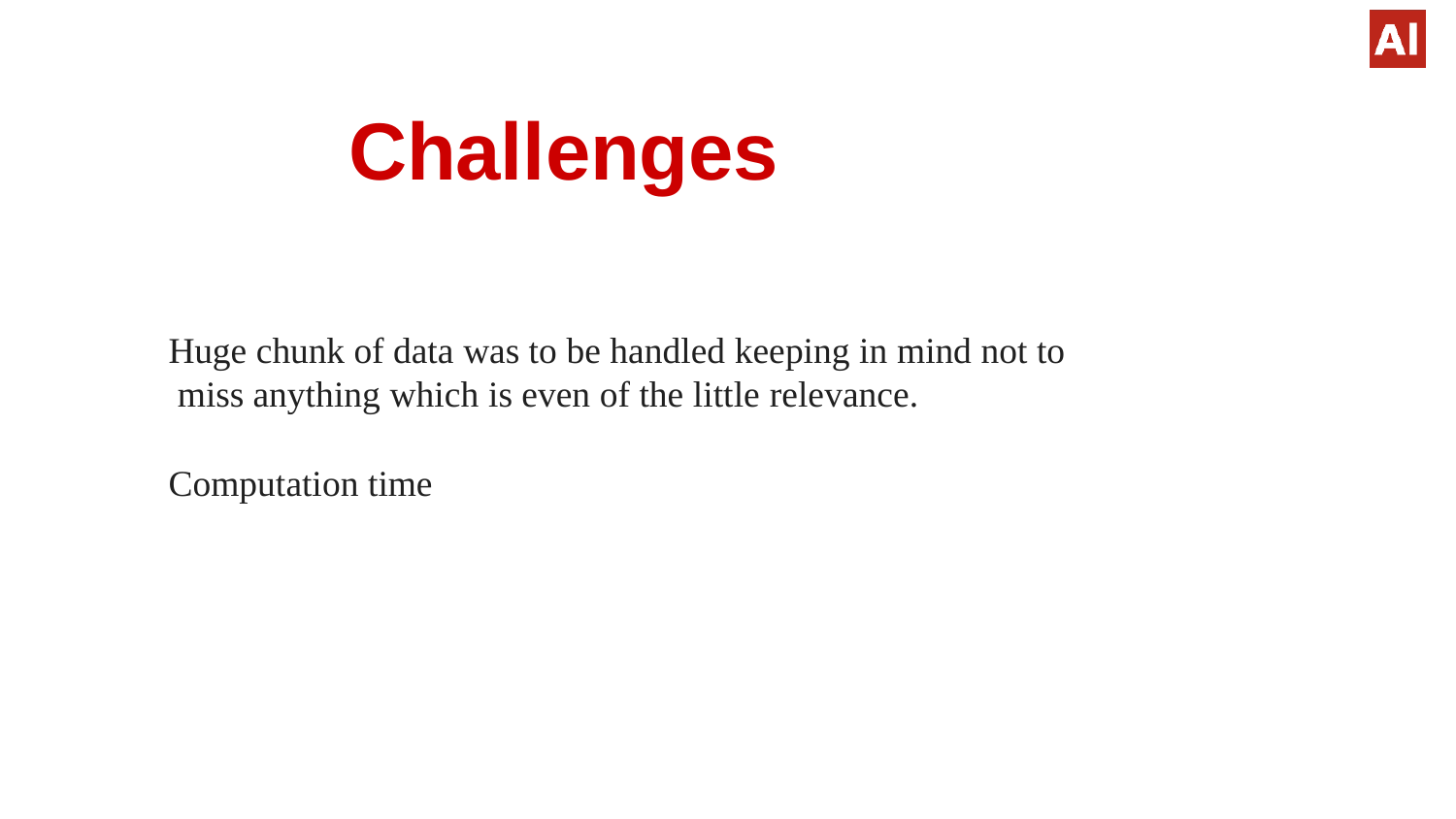

# Challenges
Huge chunk of data was to be handled keeping in mind not to  miss anything which is even of the little relevance.

Computation time